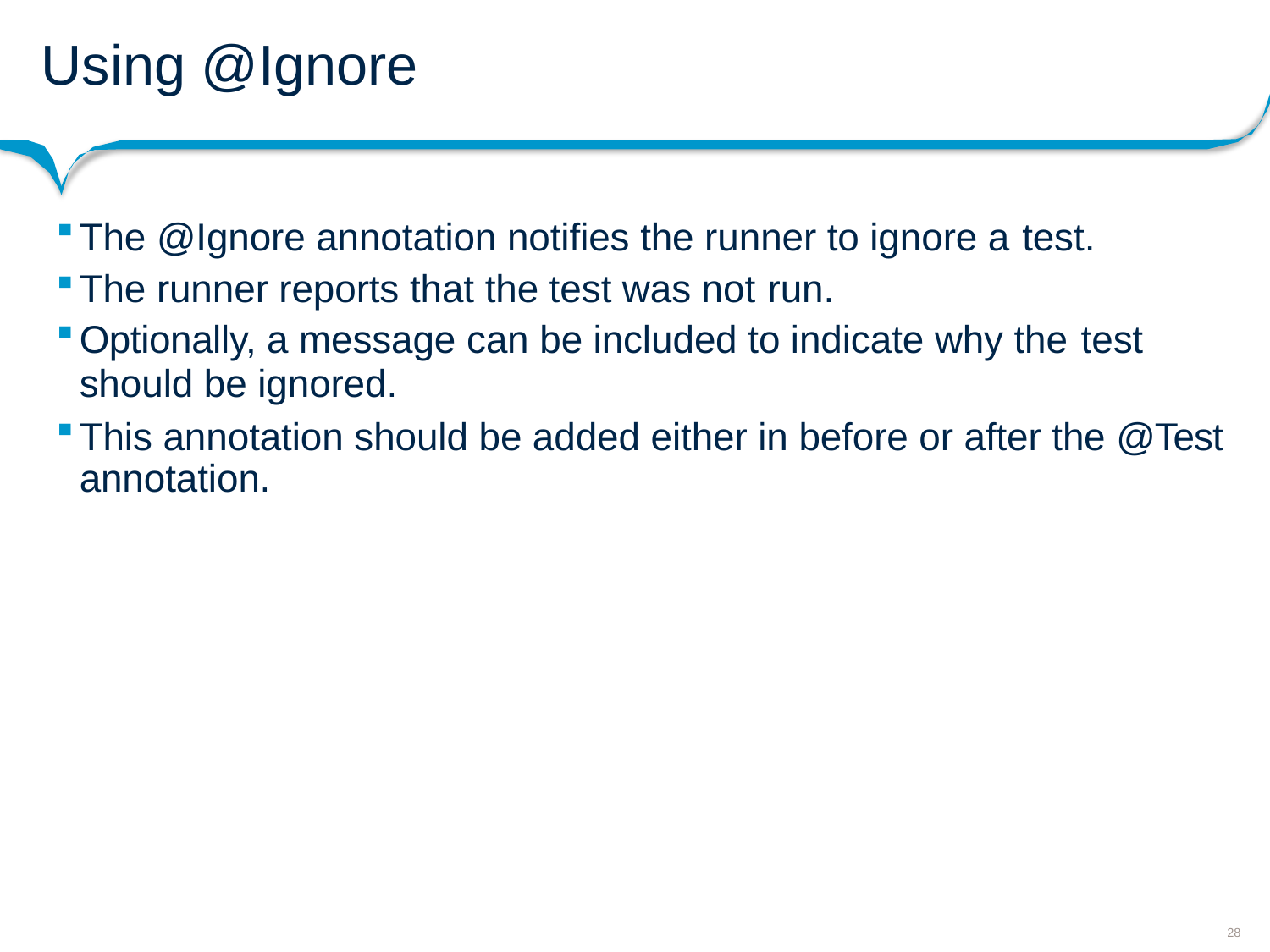

# Using @Ignore
The @Ignore annotation notifies the runner to ignore a test.
The runner reports that the test was not run.
Optionally, a message can be included to indicate why the test
should be ignored.
This annotation should be added either in before or after the @Test  annotation.
28